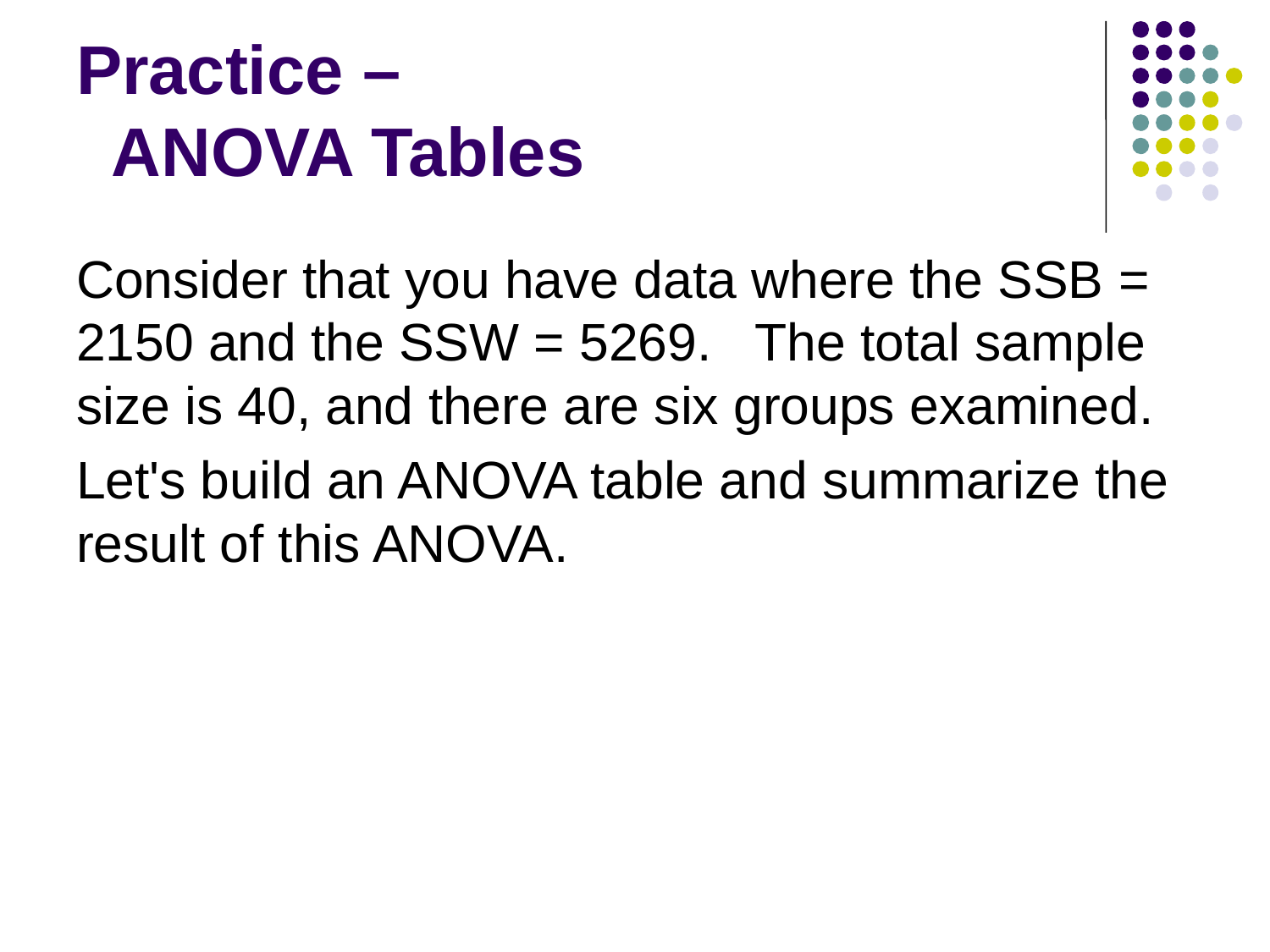

# Practice –                                       ANOVA Tables
Consider that you have data where the SSB = 2150 and the SSW = 5269.   The total sample size is 40, and there are six groups examined.
Let's build an ANOVA table and summarize the result of this ANOVA.